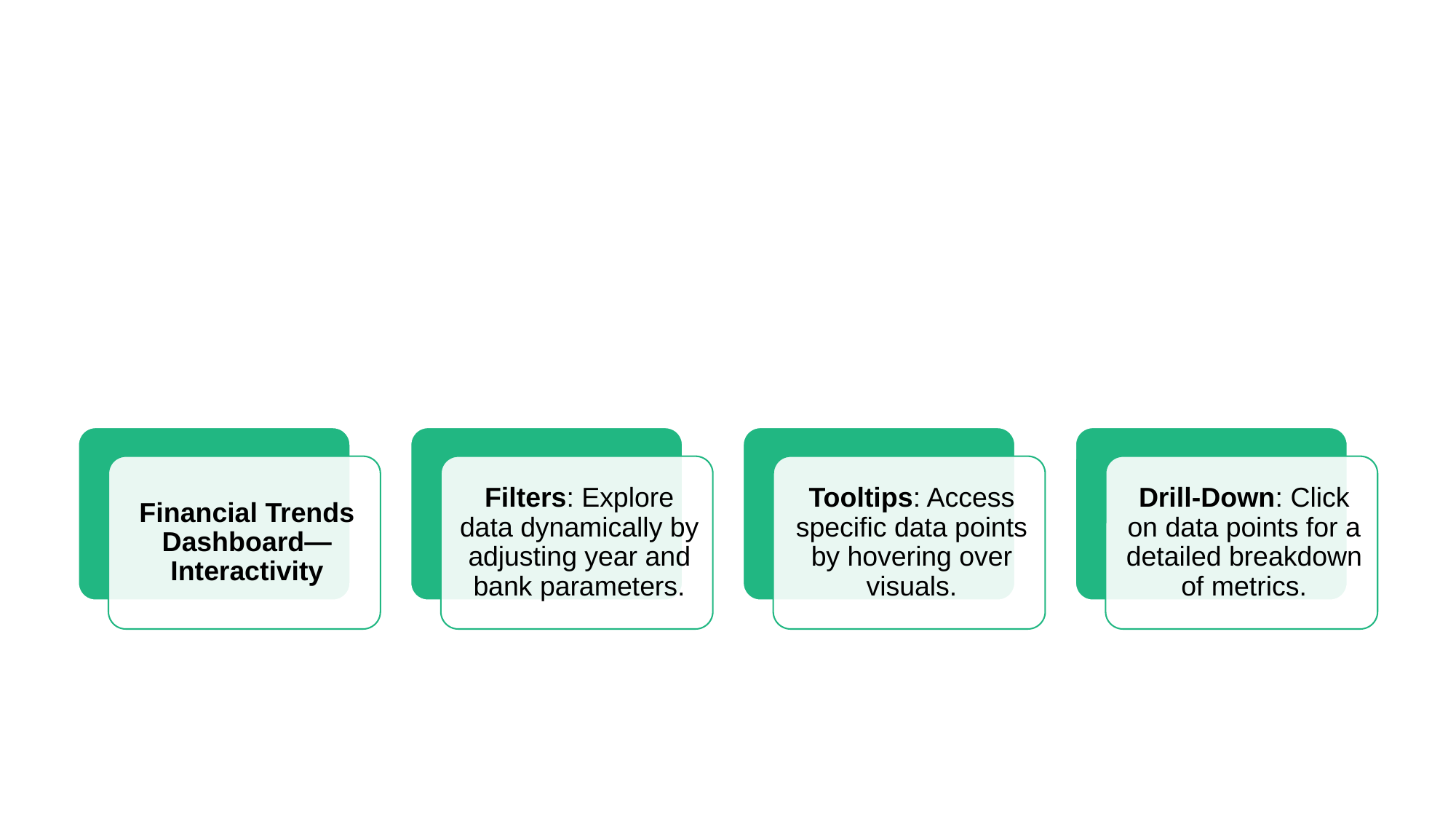

Financial Trends Dashboard—Interactivity
Filters: Explore data dynamically by adjusting year and bank parameters.
Tooltips: Access specific data points by hovering over visuals.
Drill-Down: Click on data points for a detailed breakdown of metrics.